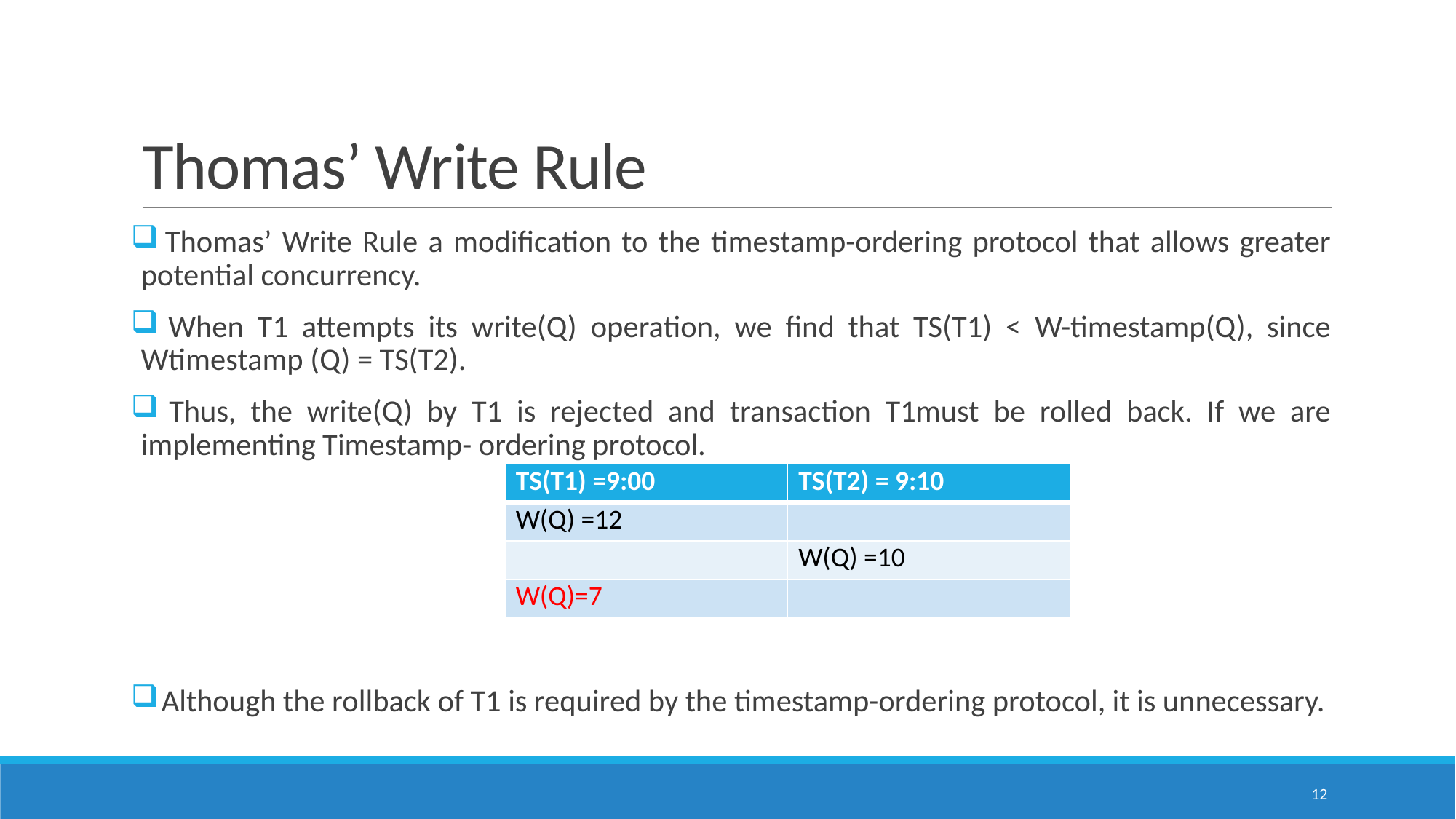

# Thomas’ Write Rule
 Thomas’ Write Rule a modification to the timestamp-ordering protocol that allows greater potential concurrency.
 When T1 attempts its write(Q) operation, we find that TS(T1) < W-timestamp(Q), since Wtimestamp (Q) = TS(T2).
 Thus, the write(Q) by T1 is rejected and transaction T1must be rolled back. If we are implementing Timestamp- ordering protocol.

 Although the rollback of T1 is required by the timestamp-ordering protocol, it is unnecessary.

| TS(T1) =9:00 | TS(T2) = 9:10 |
| --- | --- |
| W(Q) =12 |  |
|  | W(Q) =10 |
| W(Q)=7 |  |
12